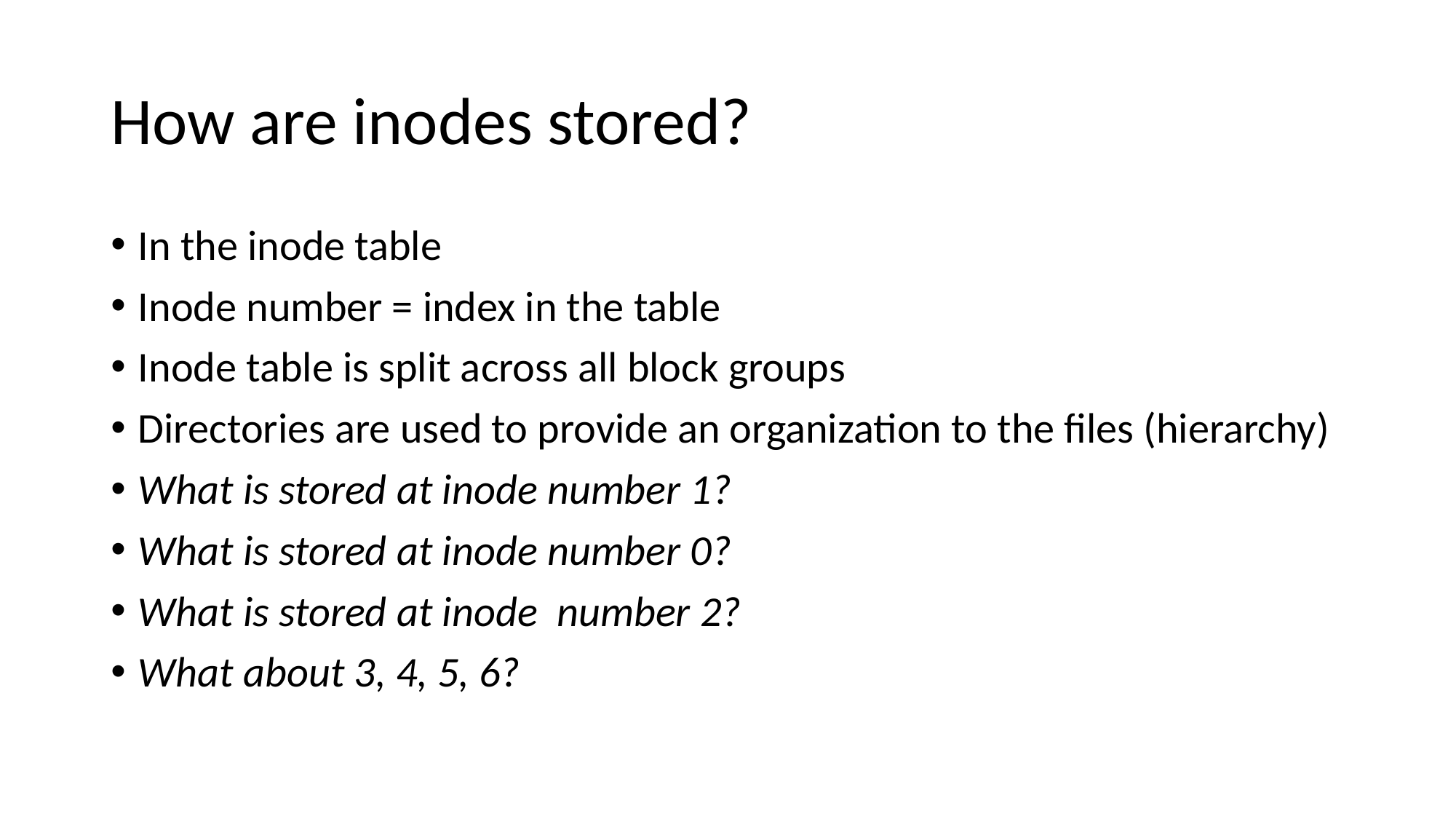

# How are inodes stored?
In the inode table
Inode number = index in the table
Inode table is split across all block groups
Directories are used to provide an organization to the files (hierarchy)
What is stored at inode number 1?
What is stored at inode number 0?
What is stored at inode  number 2?
What about 3, 4, 5, 6?